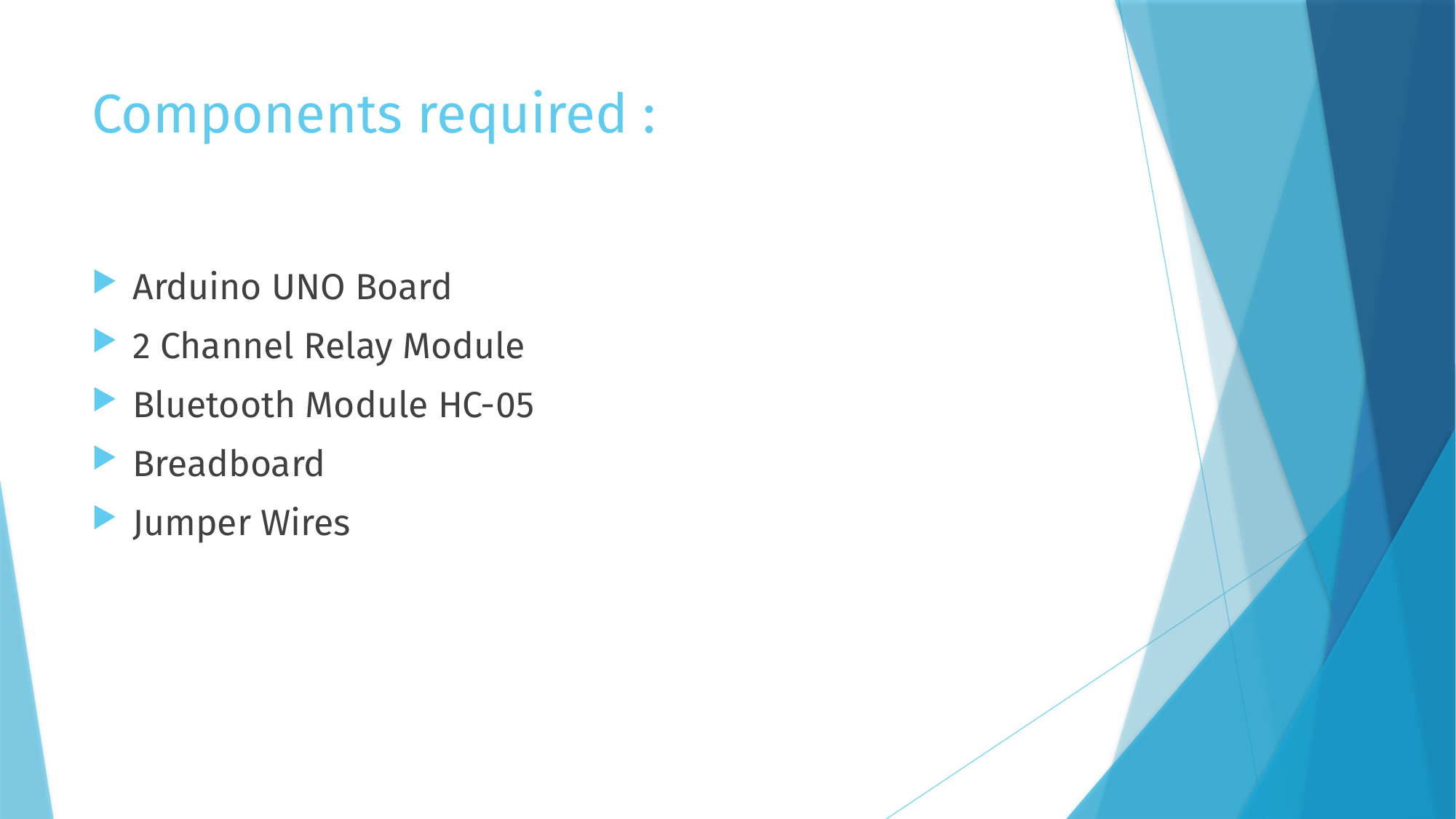

# Components required :
Arduino UNO Board
2 Channel Relay Module
Bluetooth Module HC-05
Breadboard
Jumper Wires